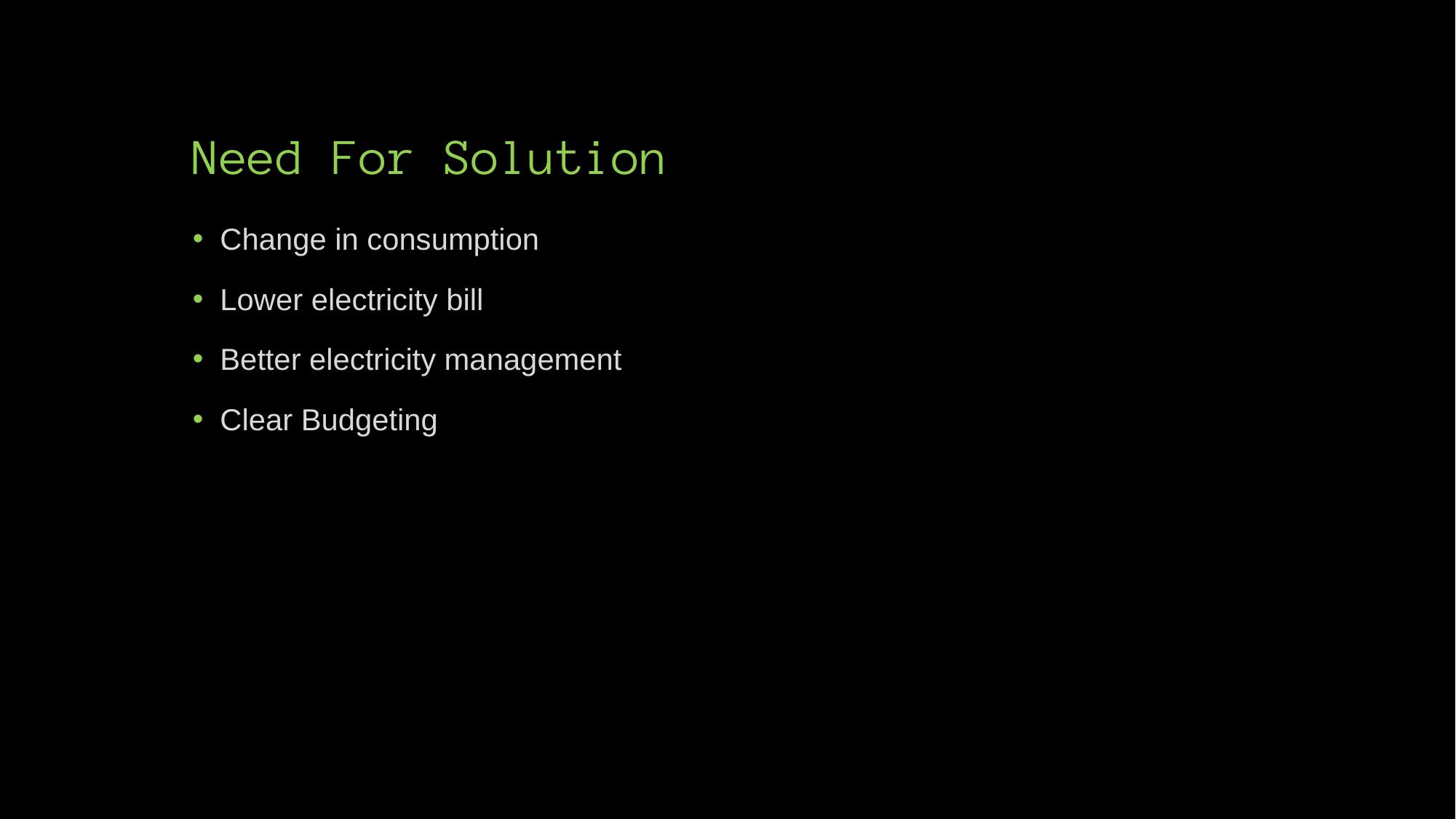

# Need For Solution
Change in consumption
Lower electricity bill
Better electricity management
Clear Budgeting